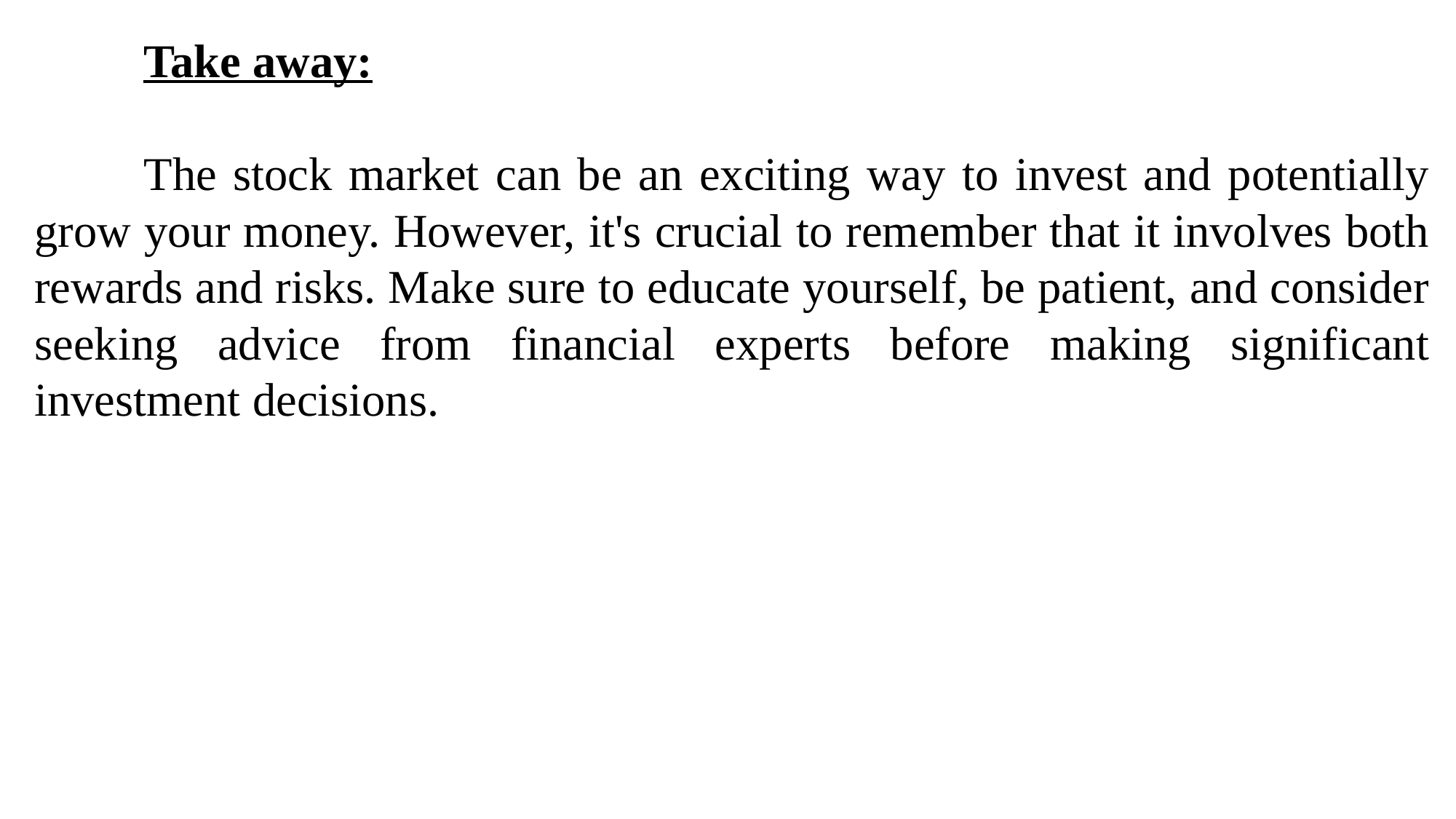

Take away:

	The stock market can be an exciting way to invest and potentially grow your money. However, it's crucial to remember that it involves both rewards and risks. Make sure to educate yourself, be patient, and consider seeking advice from financial experts before making significant investment decisions.